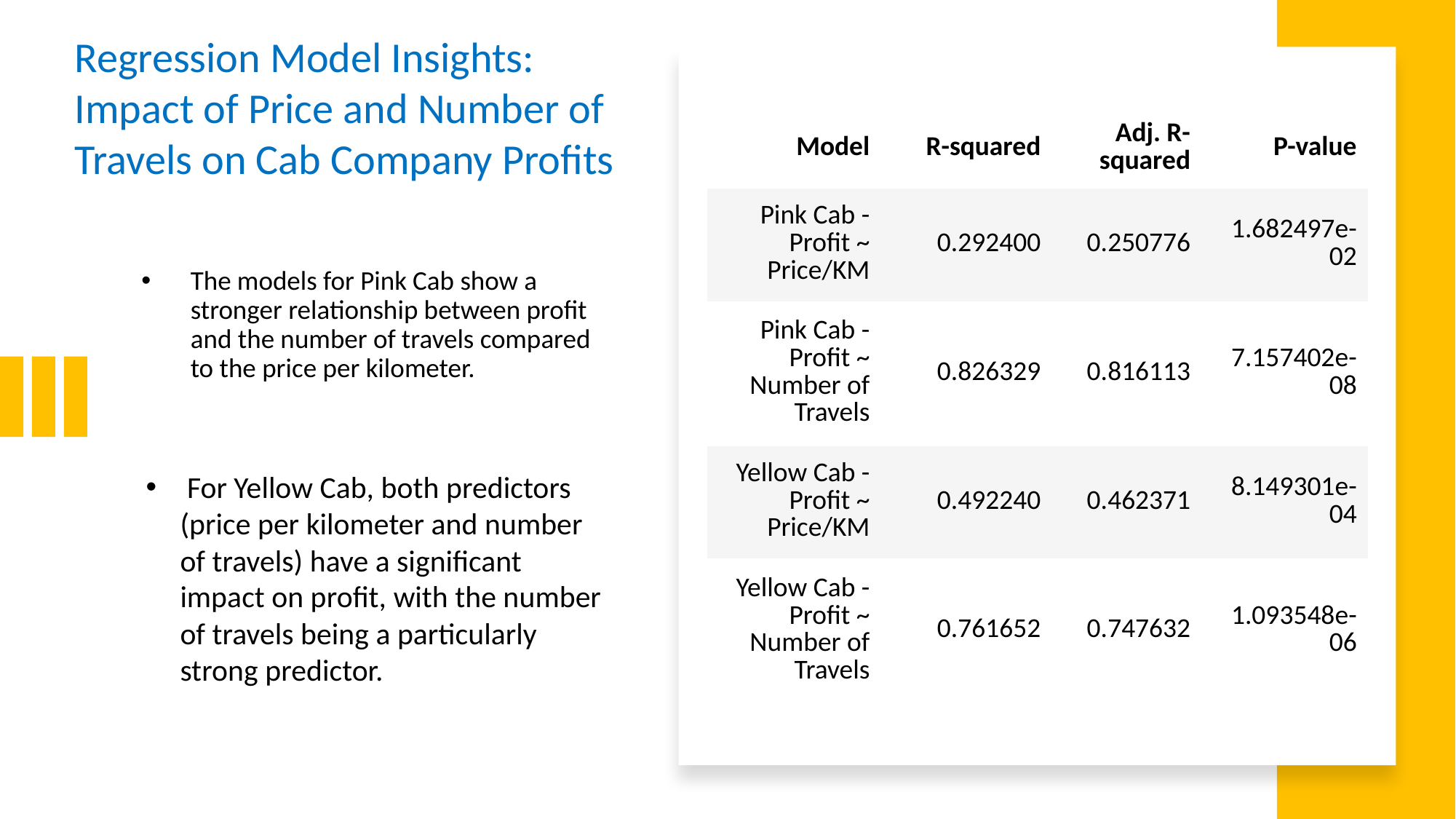

Regression Model Insights: Impact of Price and Number of Travels on Cab Company Profits

| Model | R-squared | Adj. R-squared | P-value |
| --- | --- | --- | --- |
| Pink Cab - Profit ~ Price/KM | 0.292400 | 0.250776 | 1.682497e-02 |
| Pink Cab - Profit ~ Number of Travels | 0.826329 | 0.816113 | 7.157402e-08 |
| Yellow Cab - Profit ~ Price/KM | 0.492240 | 0.462371 | 8.149301e-04 |
| Yellow Cab - Profit ~ Number of Travels | 0.761652 | 0.747632 | 1.093548e-06 |
# The models for Pink Cab show a stronger relationship between profit and the number of travels compared to the price per kilometer.

 For Yellow Cab, both predictors (price per kilometer and number of travels) have a significant impact on profit, with the number of travels being a particularly strong predictor.